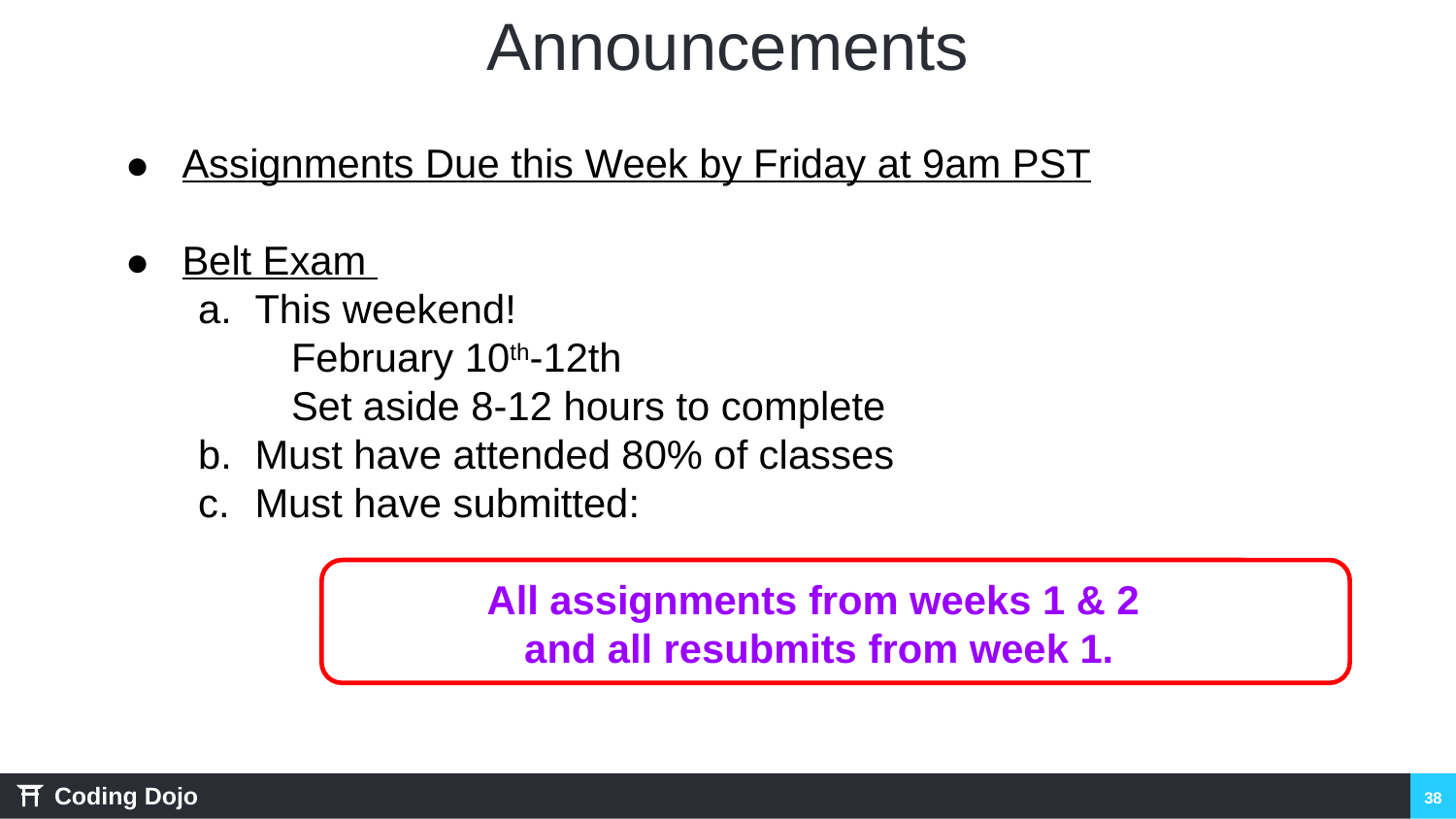

# Announcements
Assignments Due this Week by Friday at 9am PST

Belt Exam
This weekend!
February 10th-12th
Set aside 8-12 hours to complete
Must have attended 80% of classes
Must have submitted:

All assignments from weeks 1 & 2
and all resubmits from week 1.